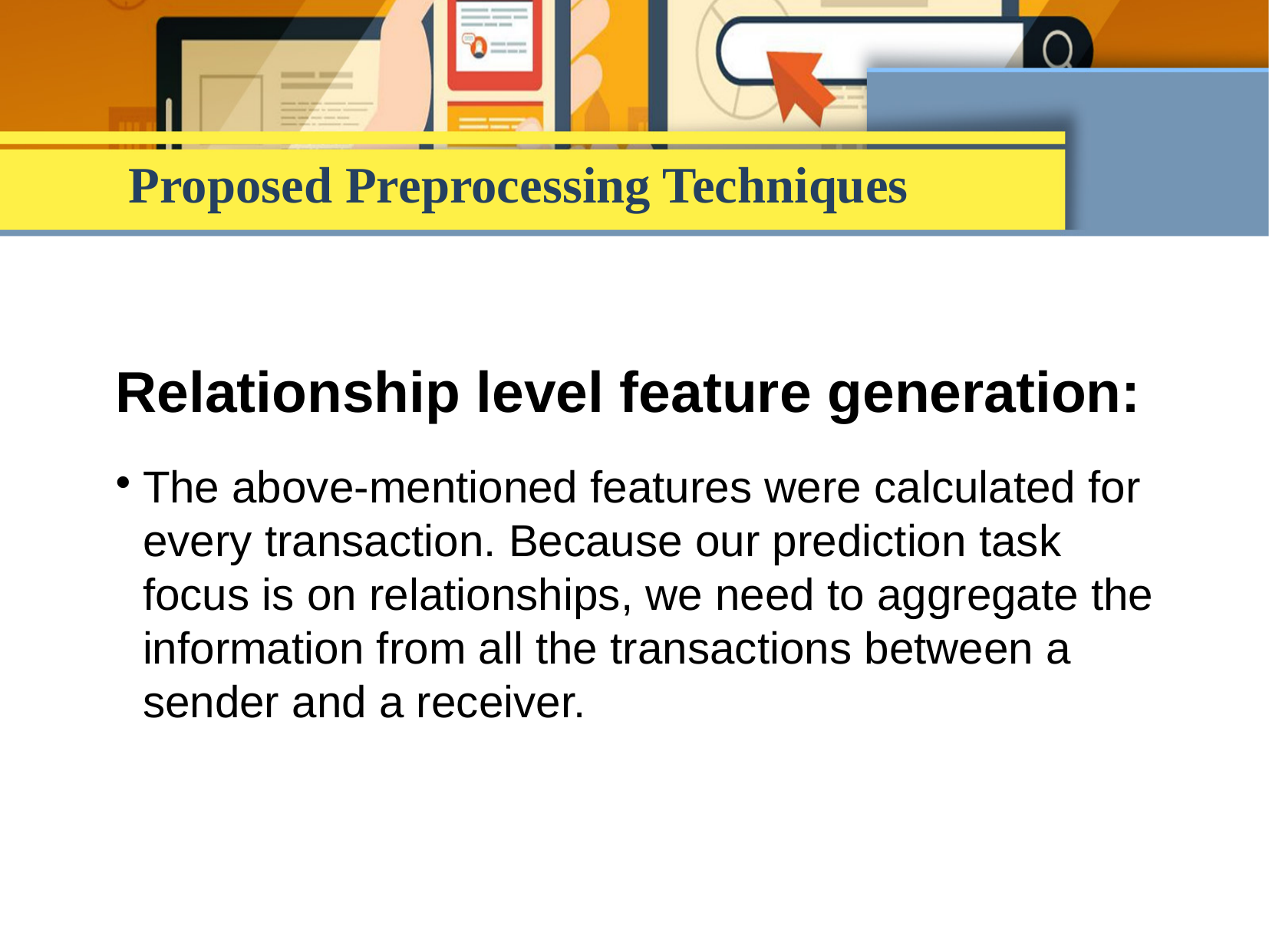

Proposed Preprocessing Techniques
Relationship level feature generation:

The above-mentioned features were calculated for every transaction. Because our prediction task focus is on relationships, we need to aggregate the information from all the transactions between a sender and a receiver.